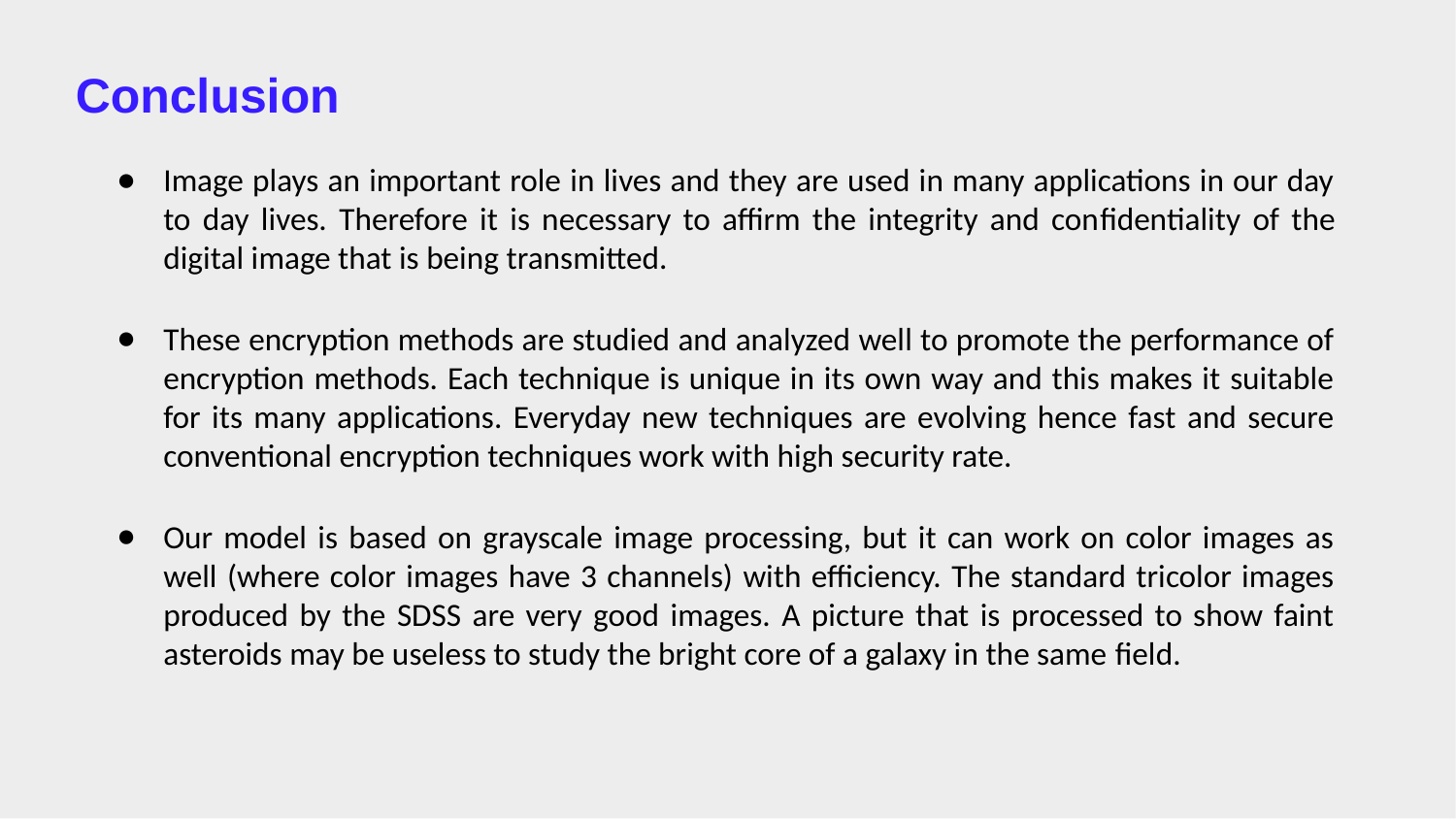

# Conclusion
Image plays an important role in lives and they are used in many applications in our day to day lives. Therefore it is necessary to affirm the integrity and confidentiality of the digital image that is being transmitted.

These encryption methods are studied and analyzed well to promote the performance of encryption methods. Each technique is unique in its own way and this makes it suitable for its many applications. Everyday new techniques are evolving hence fast and secure conventional encryption techniques work with high security rate.

Our model is based on grayscale image processing, but it can work on color images as well (where color images have 3 channels) with efficiency. The standard tricolor images produced by the SDSS are very good images. A picture that is processed to show faint asteroids may be useless to study the bright core of a galaxy in the same field.